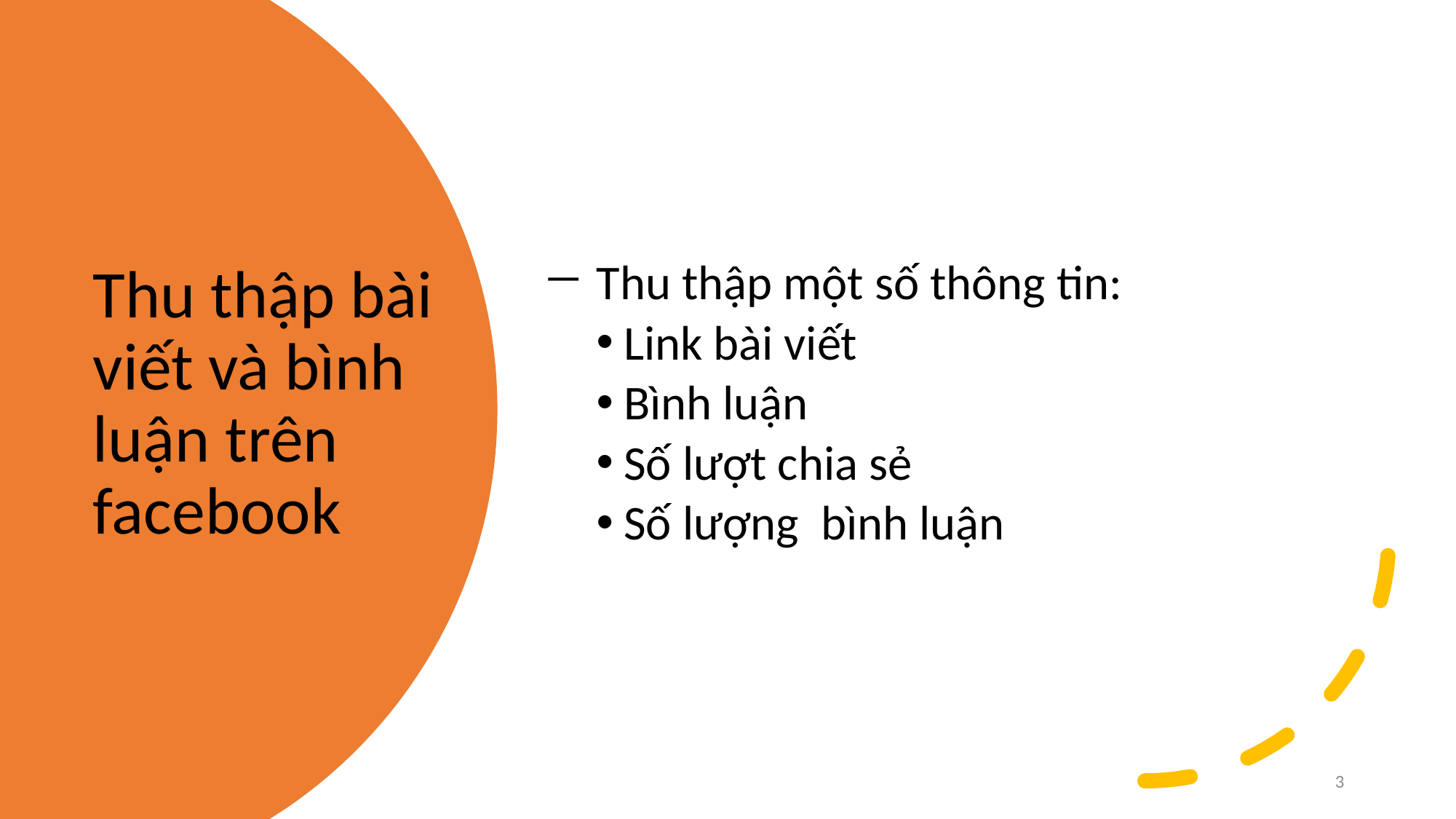

Thu thập một số thông tin:
Link bài viết
Bình luận
Số lượt chia sẻ
Số lượng  bình luận
# Thu thập bài viết và bình luận trên facebook

3